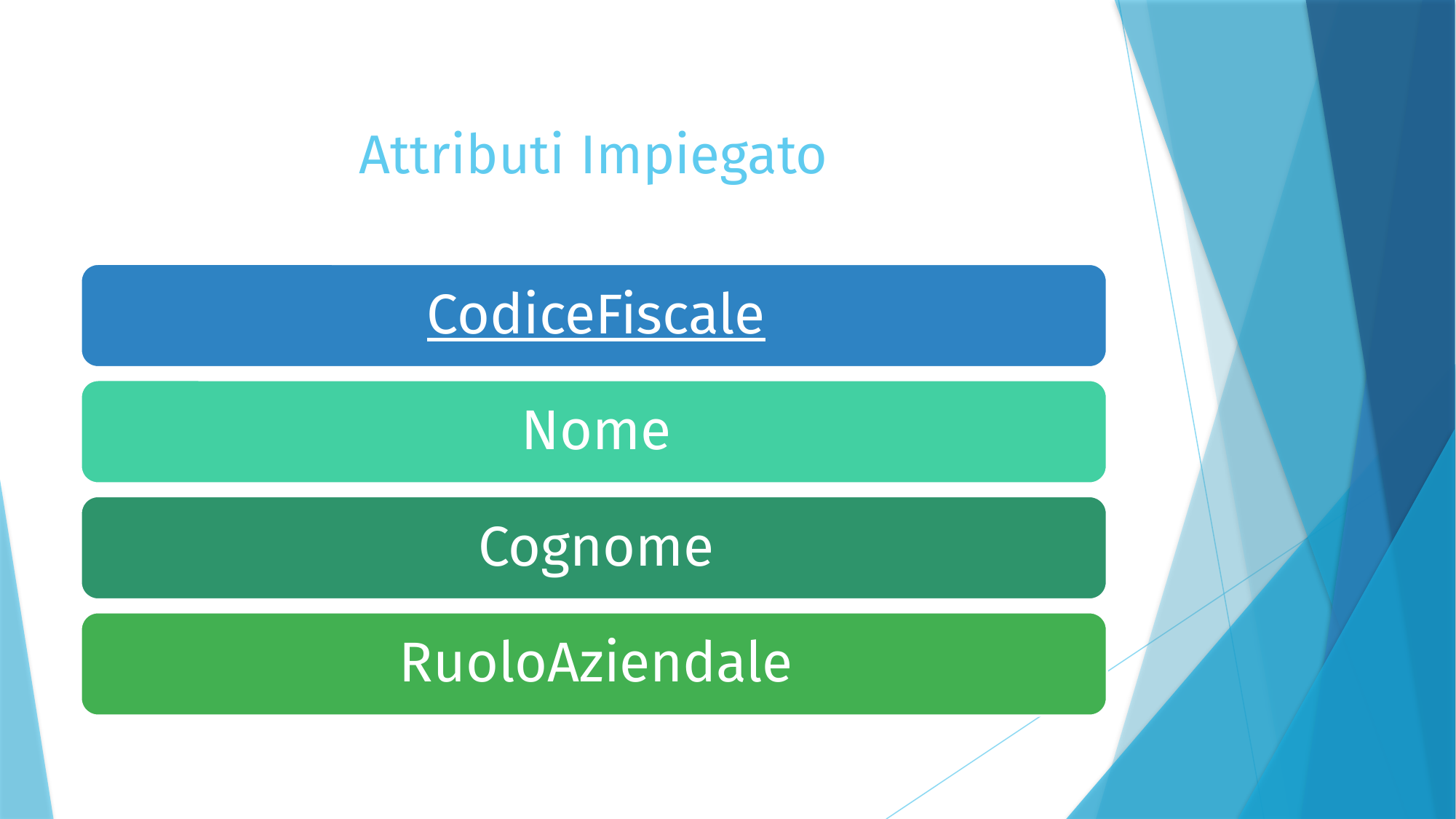

# Attributi Impiegato
CodiceFiscale
Nome
Cognome
RuoloAziendale